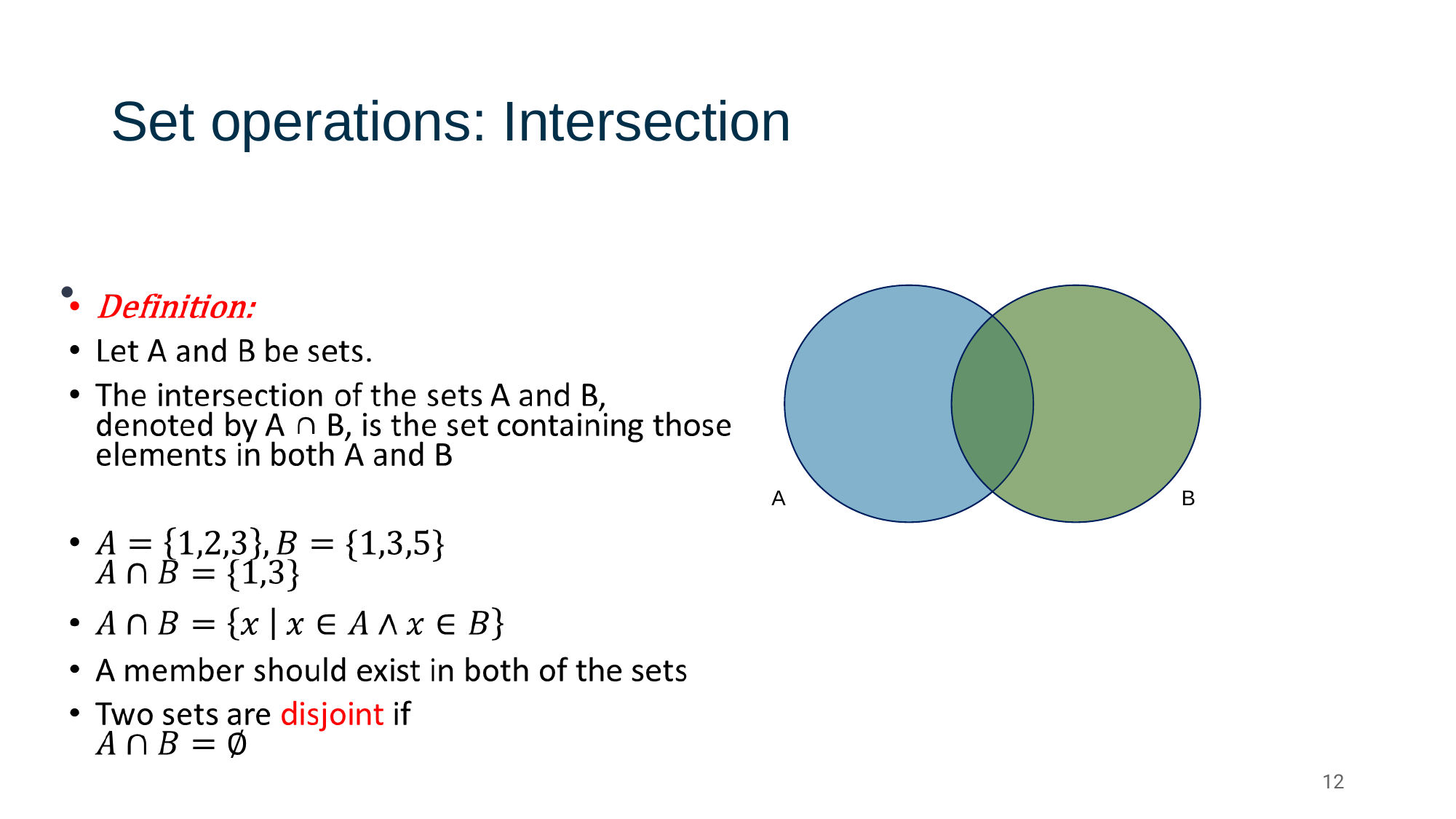

# Set operations: Intersection

A
B
12